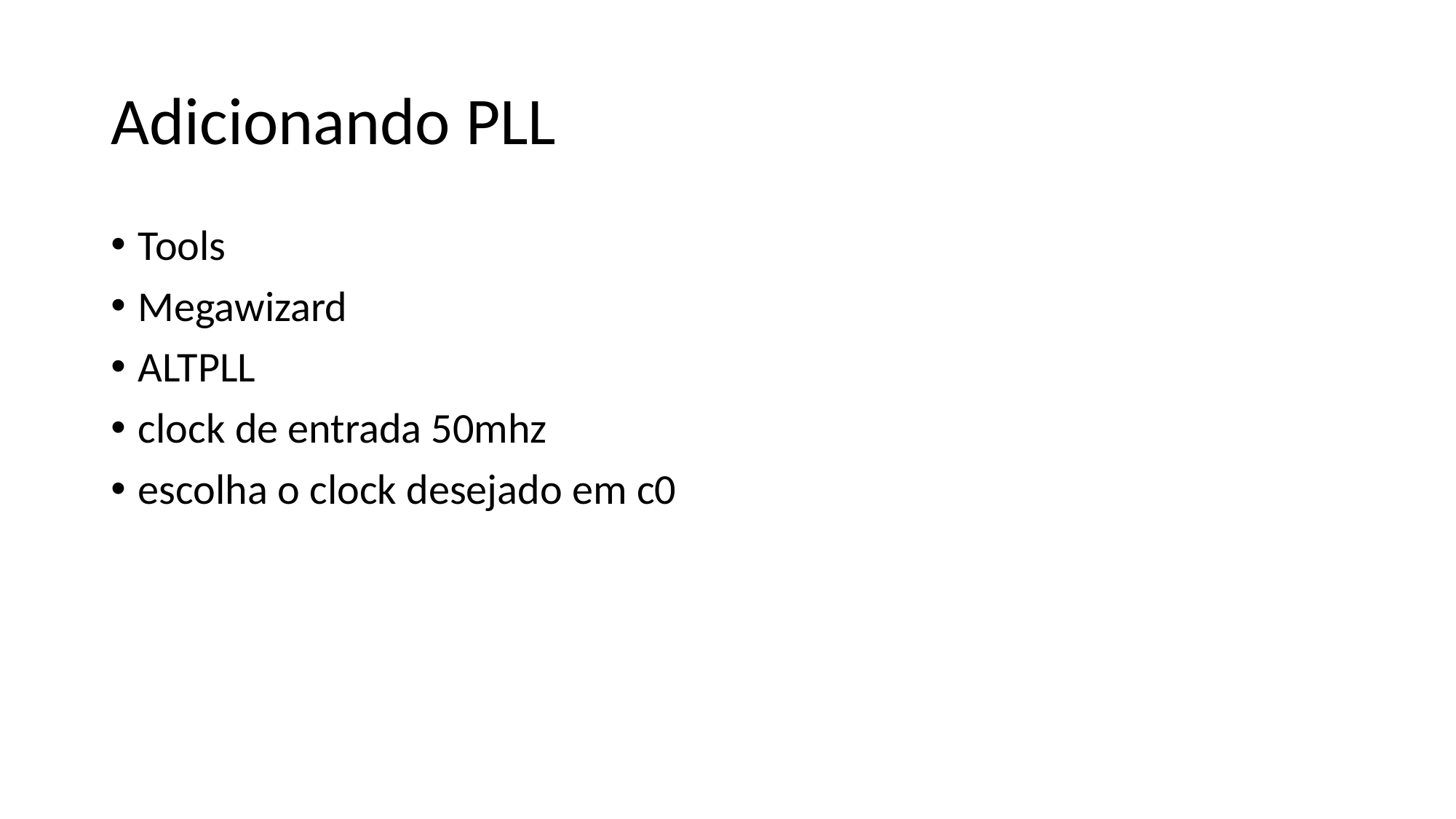

# Adicionando PLL
Tools
Megawizard
ALTPLL
clock de entrada 50mhz
escolha o clock desejado em c0